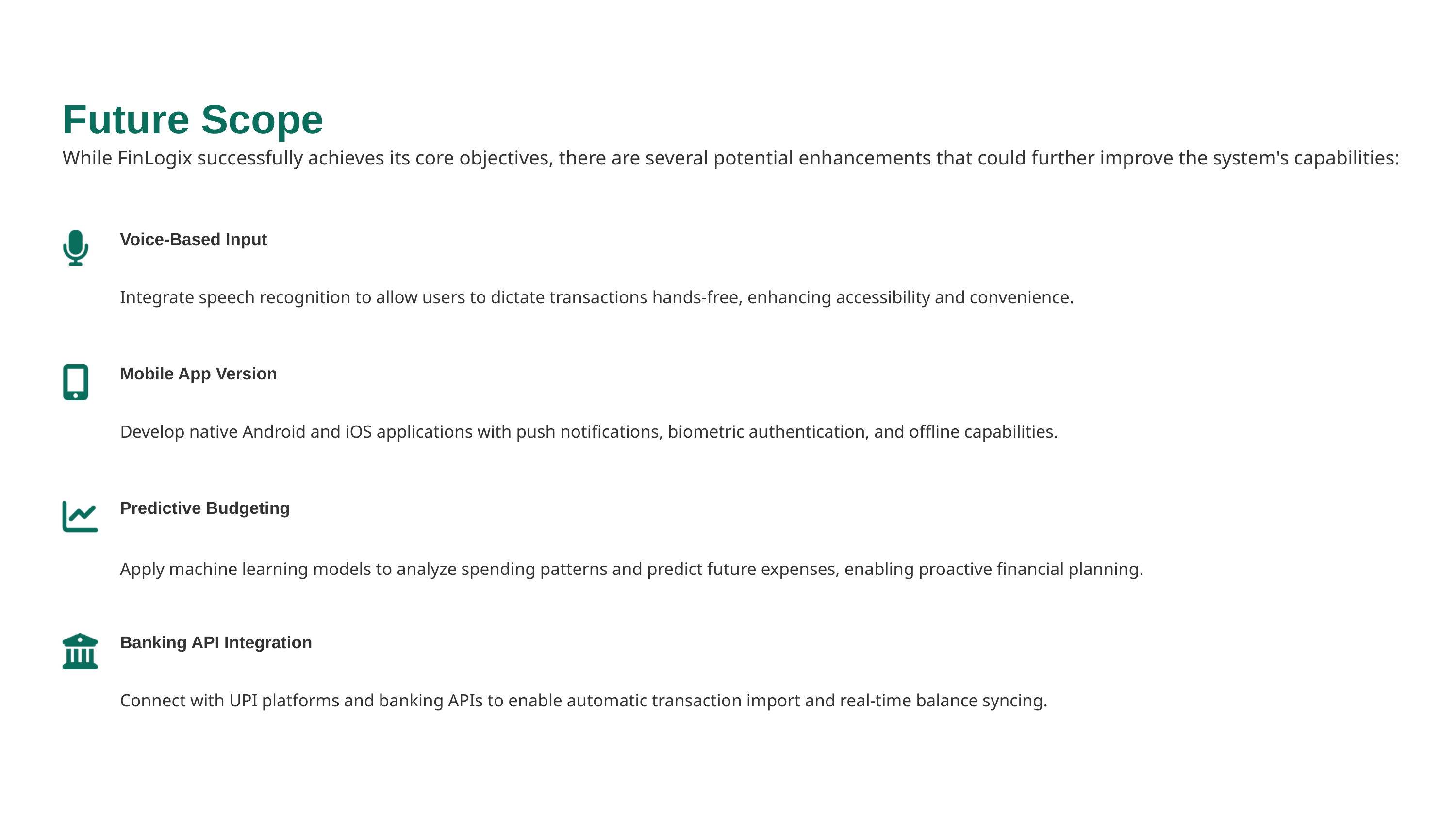

Future Scope
While FinLogix successfully achieves its core objectives, there are several potential enhancements that could further improve the system's capabilities:
Voice-Based Input

Integrate speech recognition to allow users to dictate transactions hands-free, enhancing accessibility and convenience.
Mobile App Version

Develop native Android and iOS applications with push notifications, biometric authentication, and offline capabilities.
Predictive Budgeting

Apply machine learning models to analyze spending patterns and predict future expenses, enabling proactive financial planning.
Banking API Integration

Connect with UPI platforms and banking APIs to enable automatic transaction import and real-time balance syncing.